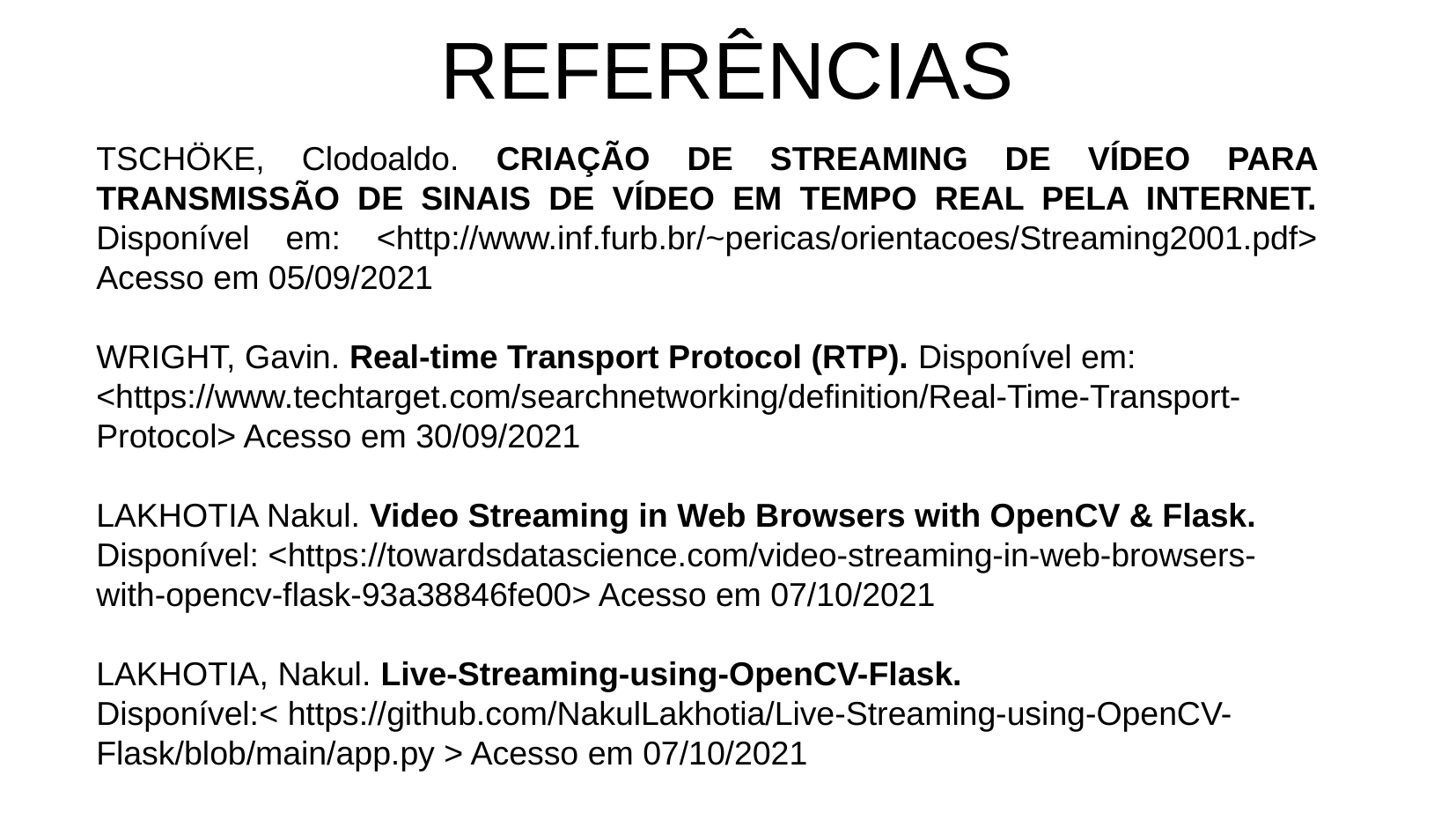

REFERÊNCIAS

TSCHÖKE, Clodoaldo. CRIAÇÃO DE STREAMING DE VÍDEO PARA TRANSMISSÃO DE SINAIS DE VÍDEO EM TEMPO REAL PELA INTERNET. Disponível em: <http://www.inf.furb.br/~pericas/orientacoes/Streaming2001.pdf> Acesso em 05/09/2021

WRIGHT, Gavin. Real-time Transport Protocol (RTP). Disponível em: <https://www.techtarget.com/searchnetworking/definition/Real-Time-Transport-Protocol> Acesso em 30/09/2021

LAKHOTIA Nakul. Video Streaming in Web Browsers with OpenCV & Flask.
Disponível: <https://towardsdatascience.com/video-streaming-in-web-browsers-with-opencv-flask-93a38846fe00> Acesso em 07/10/2021

LAKHOTIA, Nakul. Live-Streaming-using-OpenCV-Flask.
Disponível:< https://github.com/NakulLakhotia/Live-Streaming-using-OpenCV-Flask/blob/main/app.py > Acesso em 07/10/2021